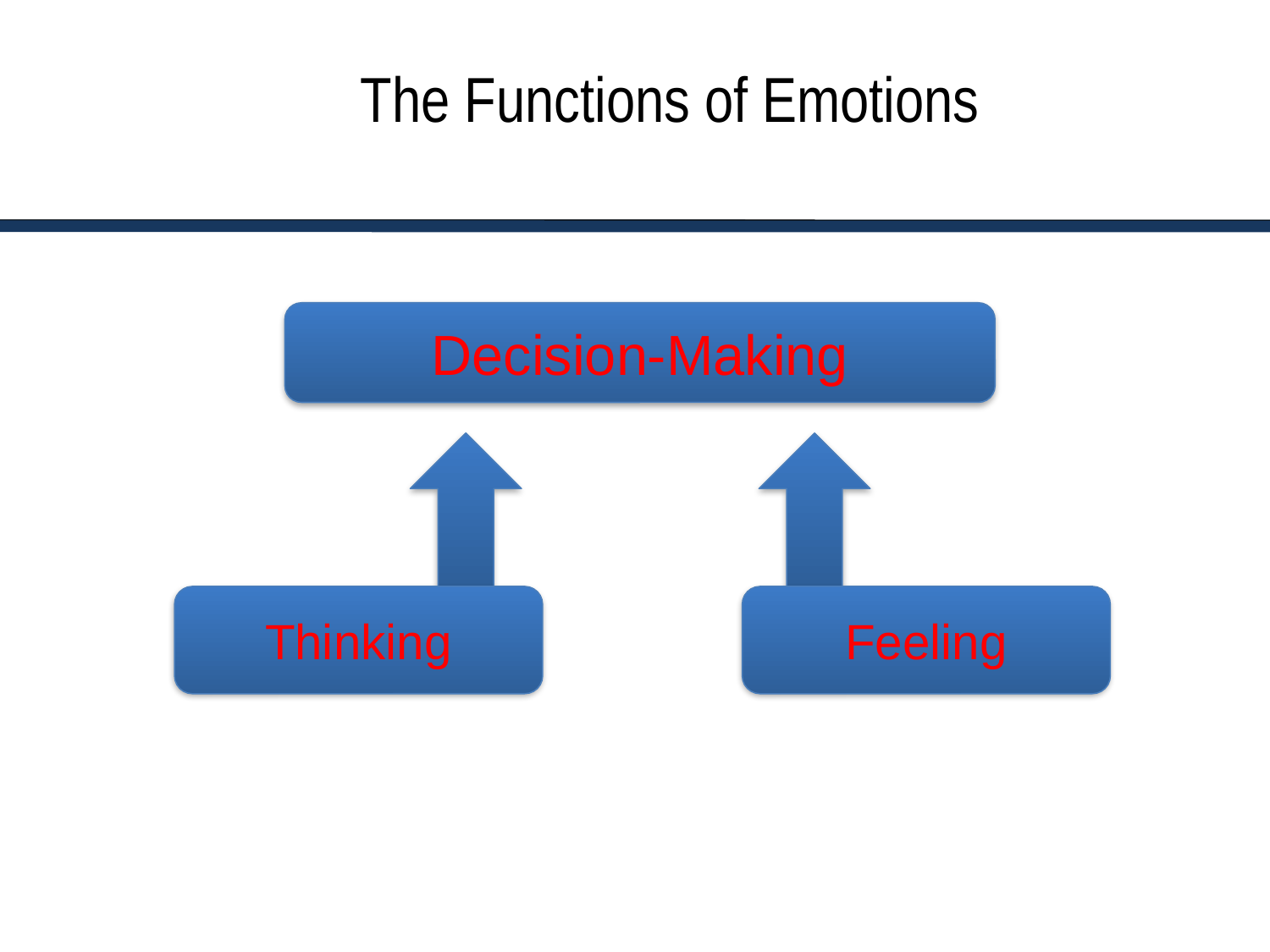

The Functions of Emotions
Decision-Making

Thinking
Feeling
4-3